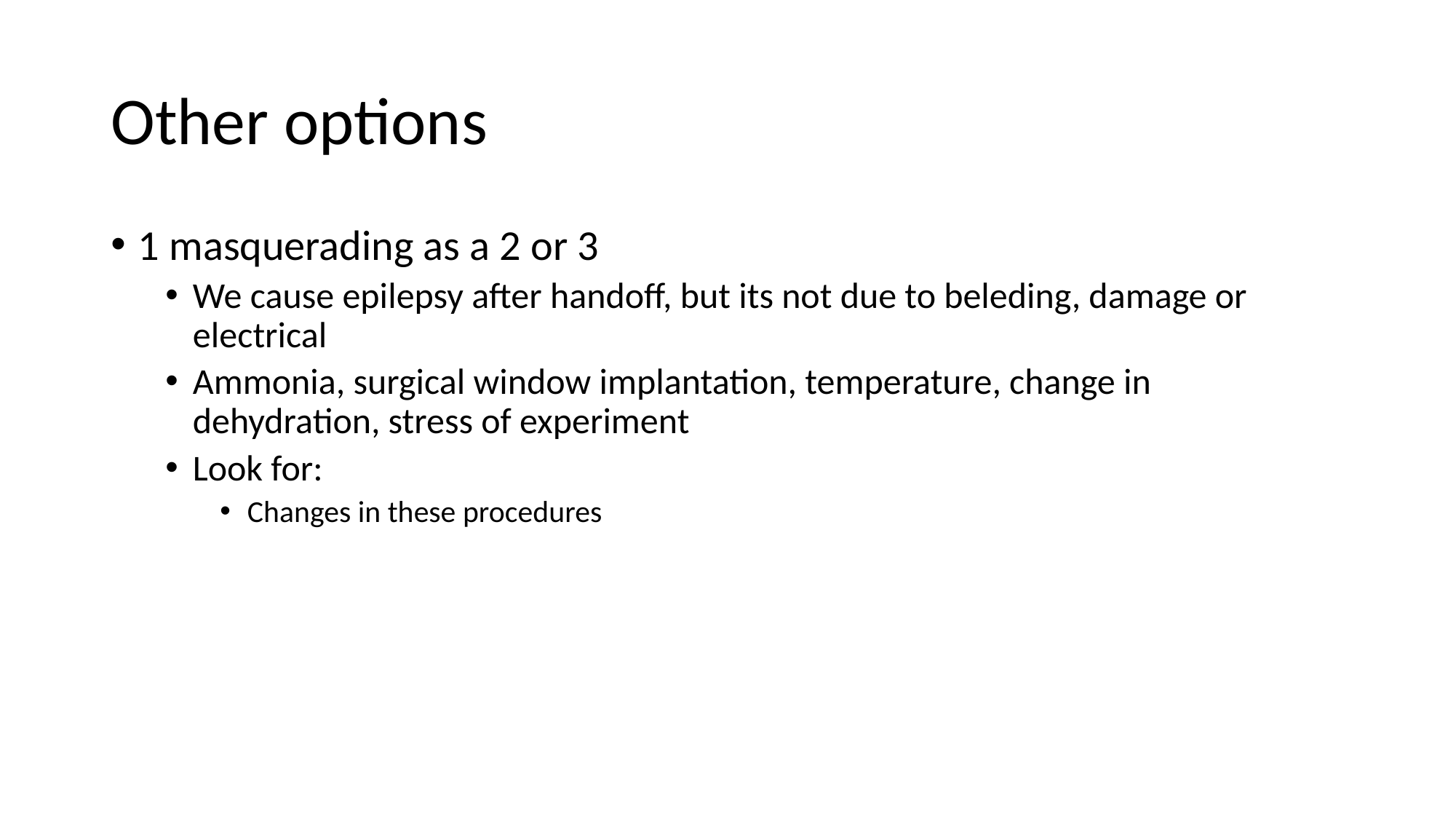

# Other options
1 masquerading as a 2 or 3
We cause epilepsy after handoff, but its not due to beleding, damage or electrical
Ammonia, surgical window implantation, temperature, change in dehydration, stress of experiment
Look for:
Changes in these procedures